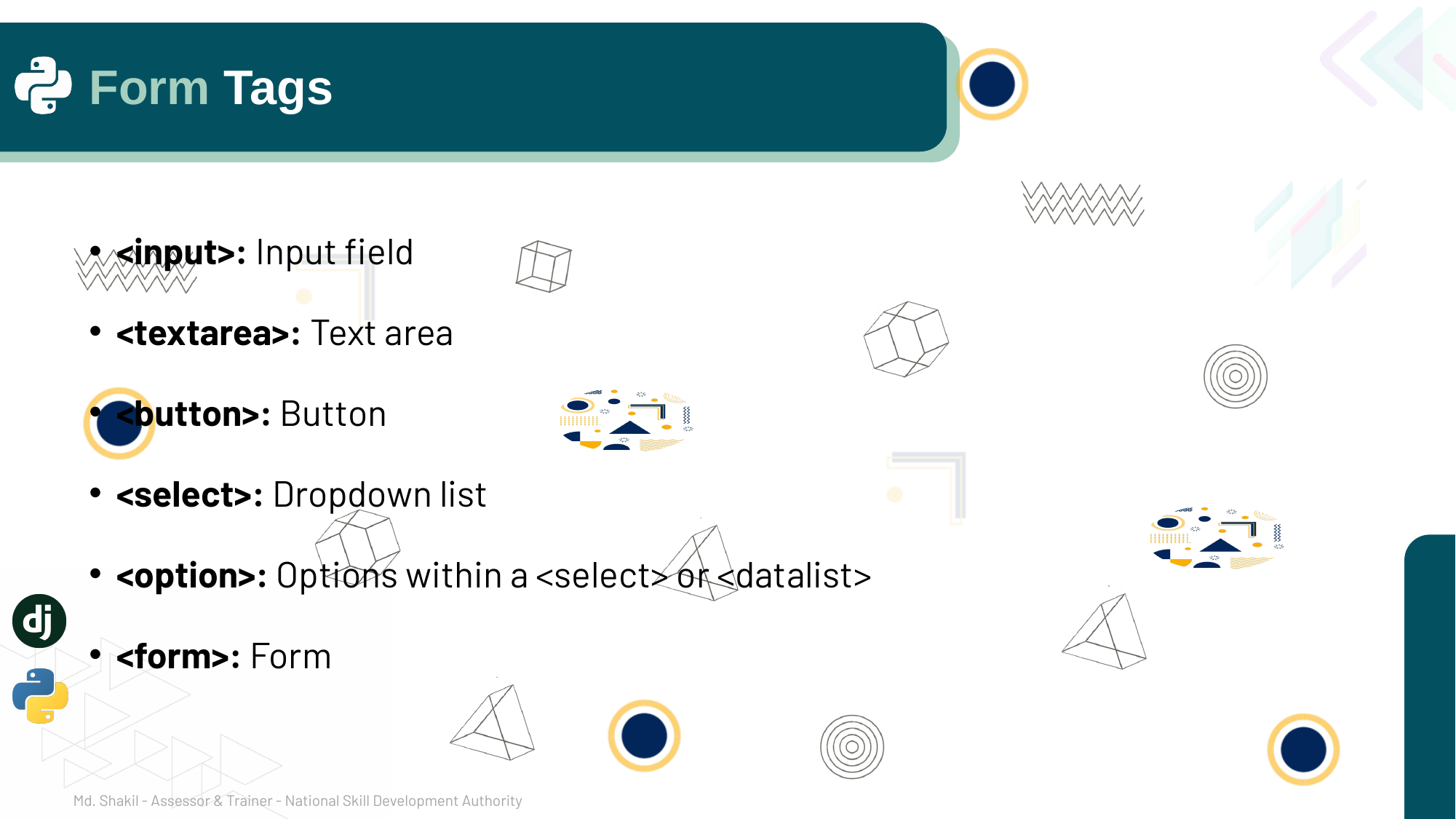

# Form Tags
<input>: Input field
<textarea>: Text area
<button>: Button
<select>: Dropdown list
<option>: Options within a <select> or <datalist>
<form>: Form